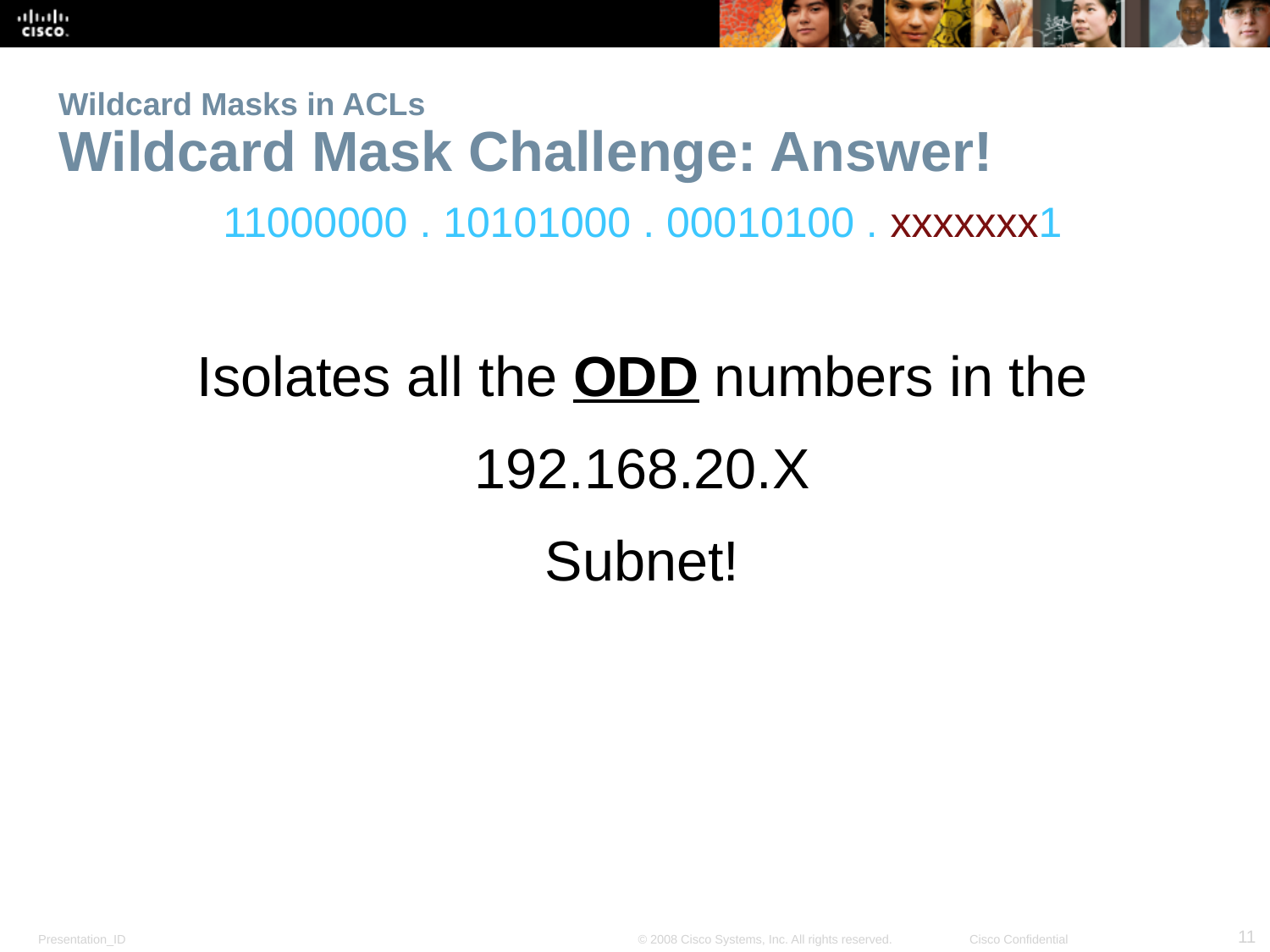

# Wildcard Masks in ACLs Wildcard Mask Challenge: Answer!
11000000 . 10101000 . 00010100 . xxxxxxx1

Isolates all the ODD numbers in the
 192.168.20.X
Subnet!